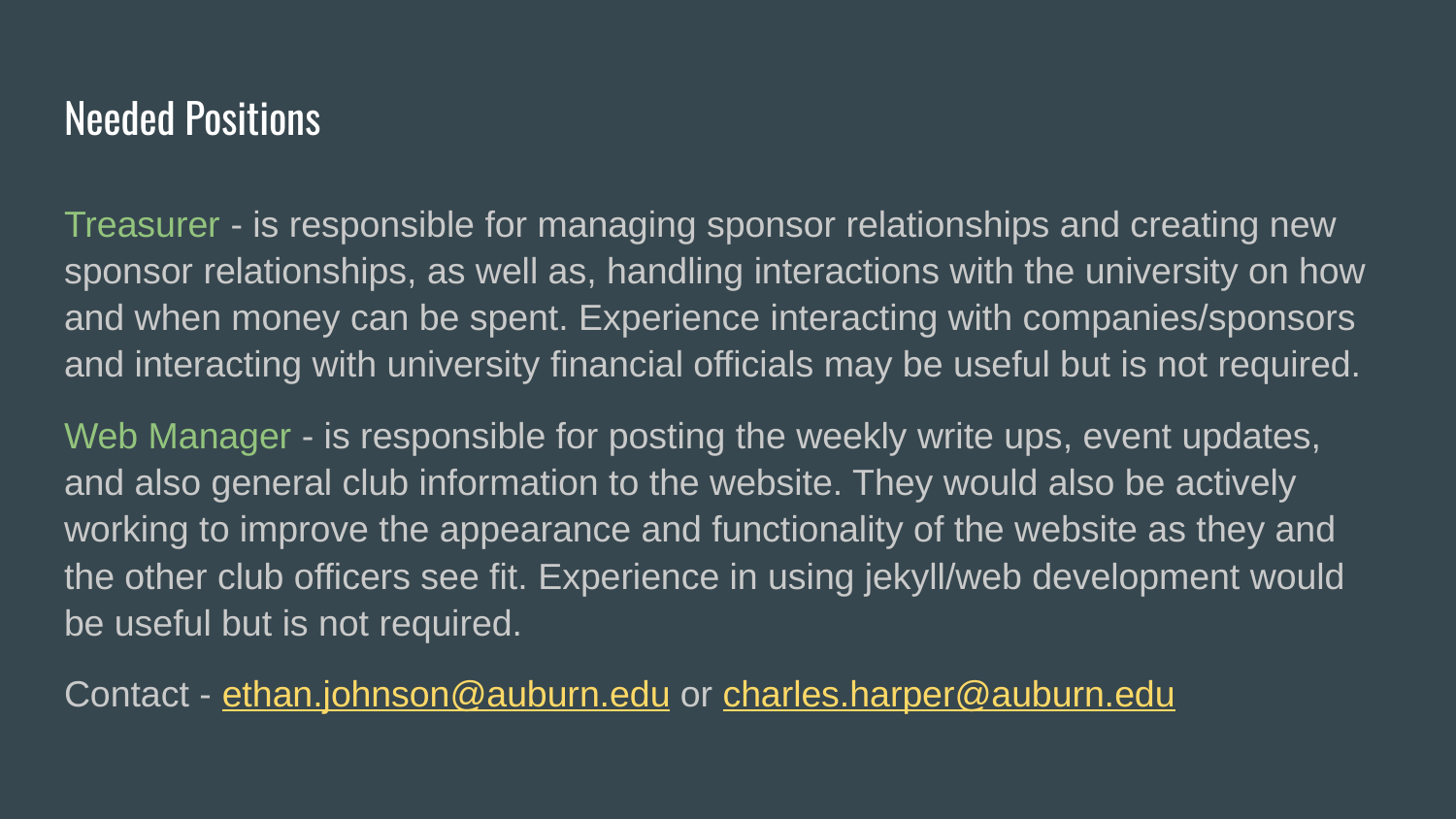

# Needed Positions
Treasurer - is responsible for managing sponsor relationships and creating new sponsor relationships, as well as, handling interactions with the university on how and when money can be spent. Experience interacting with companies/sponsors and interacting with university financial officials may be useful but is not required.
Web Manager - is responsible for posting the weekly write ups, event updates, and also general club information to the website. They would also be actively working to improve the appearance and functionality of the website as they and the other club officers see fit. Experience in using jekyll/web development would be useful but is not required.
Contact - ethan.johnson@auburn.edu or charles.harper@auburn.edu